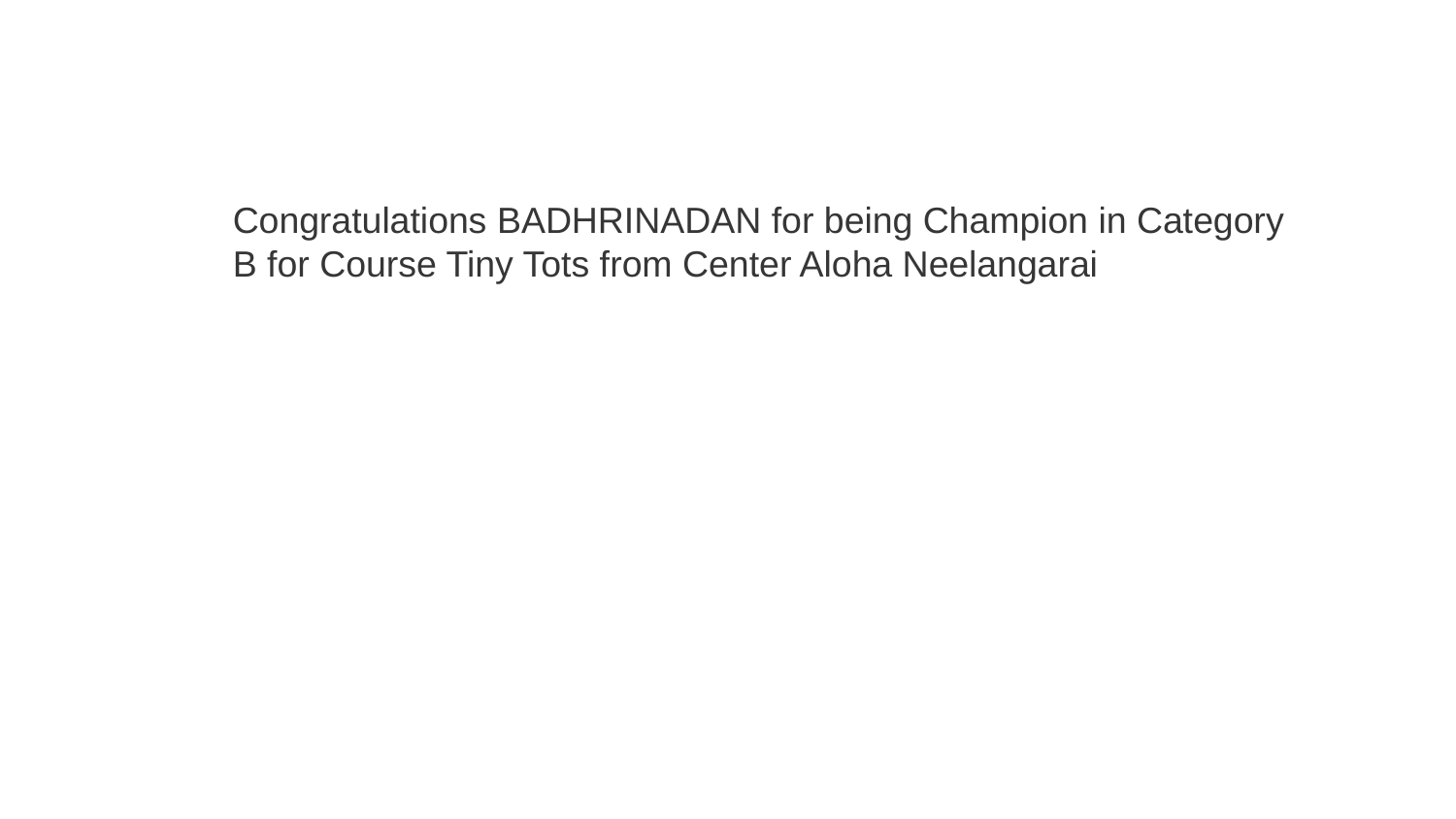

Congratulations BADHRINADAN for being Champion in Category B for Course Tiny Tots from Center Aloha Neelangarai